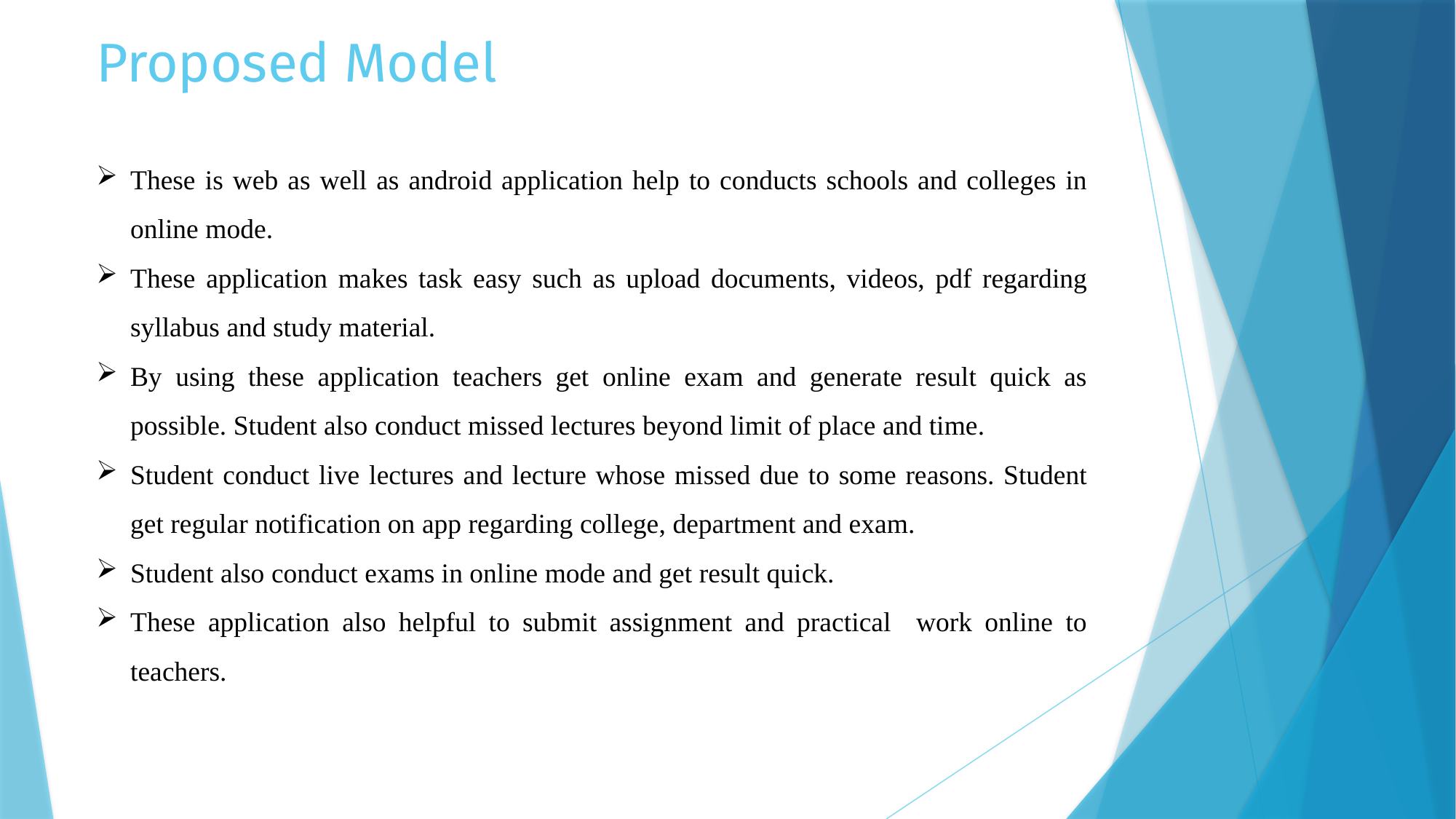

Proposed Model
These is web as well as android application help to conducts schools and colleges in online mode.
These application makes task easy such as upload documents, videos, pdf regarding syllabus and study material.
By using these application teachers get online exam and generate result quick as possible. Student also conduct missed lectures beyond limit of place and time.
Student conduct live lectures and lecture whose missed due to some reasons. Student get regular notification on app regarding college, department and exam.
Student also conduct exams in online mode and get result quick.
These application also helpful to submit assignment and practical  work online to teachers.